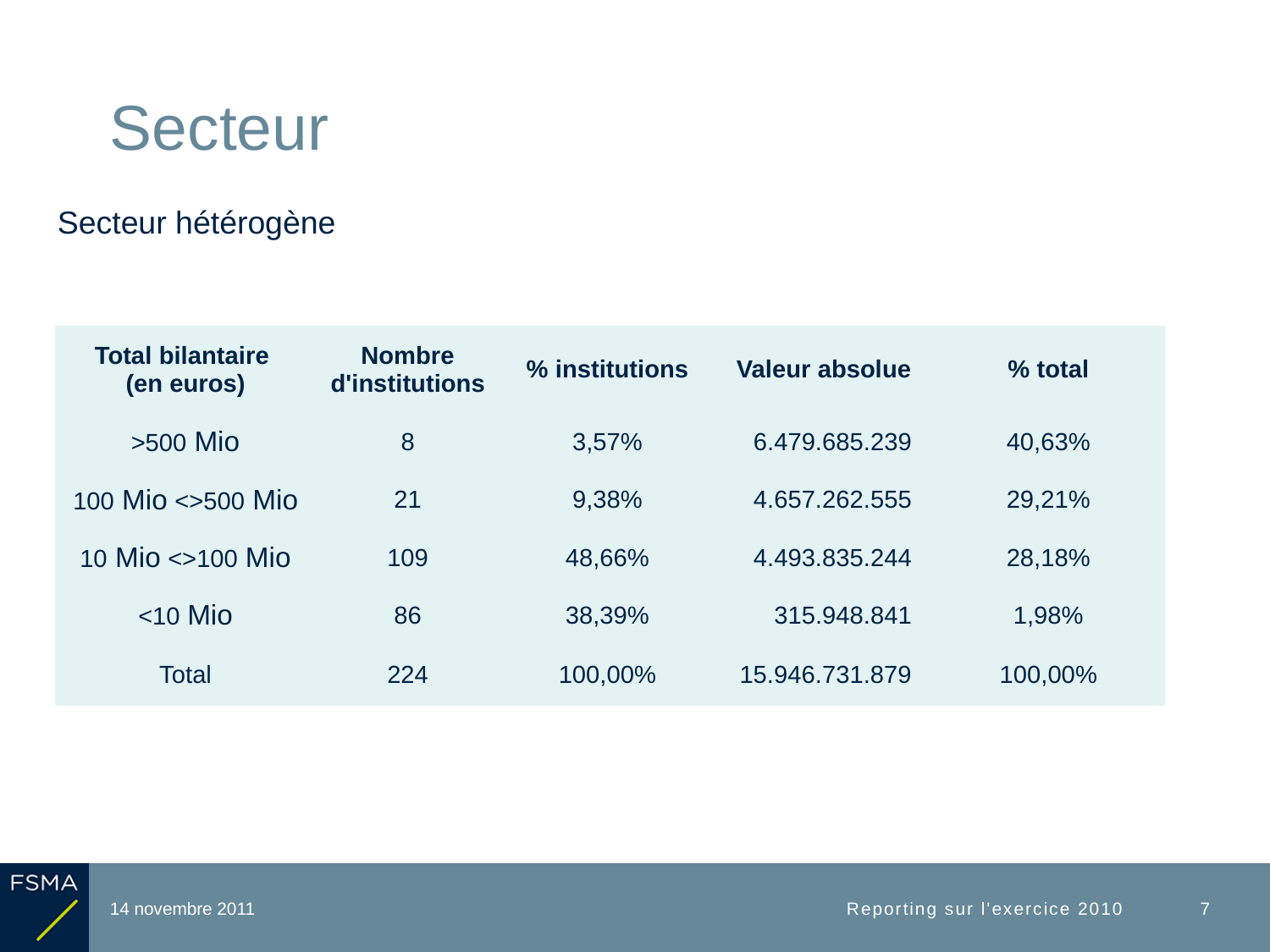

# Secteur
Secteur hétérogène
| Total bilantaire (en euros) | Nombre d'institutions | % institutions | Valeur absolue | % total |
| --- | --- | --- | --- | --- |
| >500 Mio | 8 | 3,57% | 6.479.685.239 | 40,63% |
| 100 Mio <>500 Mio | 21 | 9,38% | 4.657.262.555 | 29,21% |
| 10 Mio <>100 Mio | 109 | 48,66% | 4.493.835.244 | 28,18% |
| <10 Mio | 86 | 38,39% | 315.948.841 | 1,98% |
| Total | 224 | 100,00% | 15.946.731.879 | 100,00% |
14 novembre 2011
Reporting sur l'exercice 2010
7